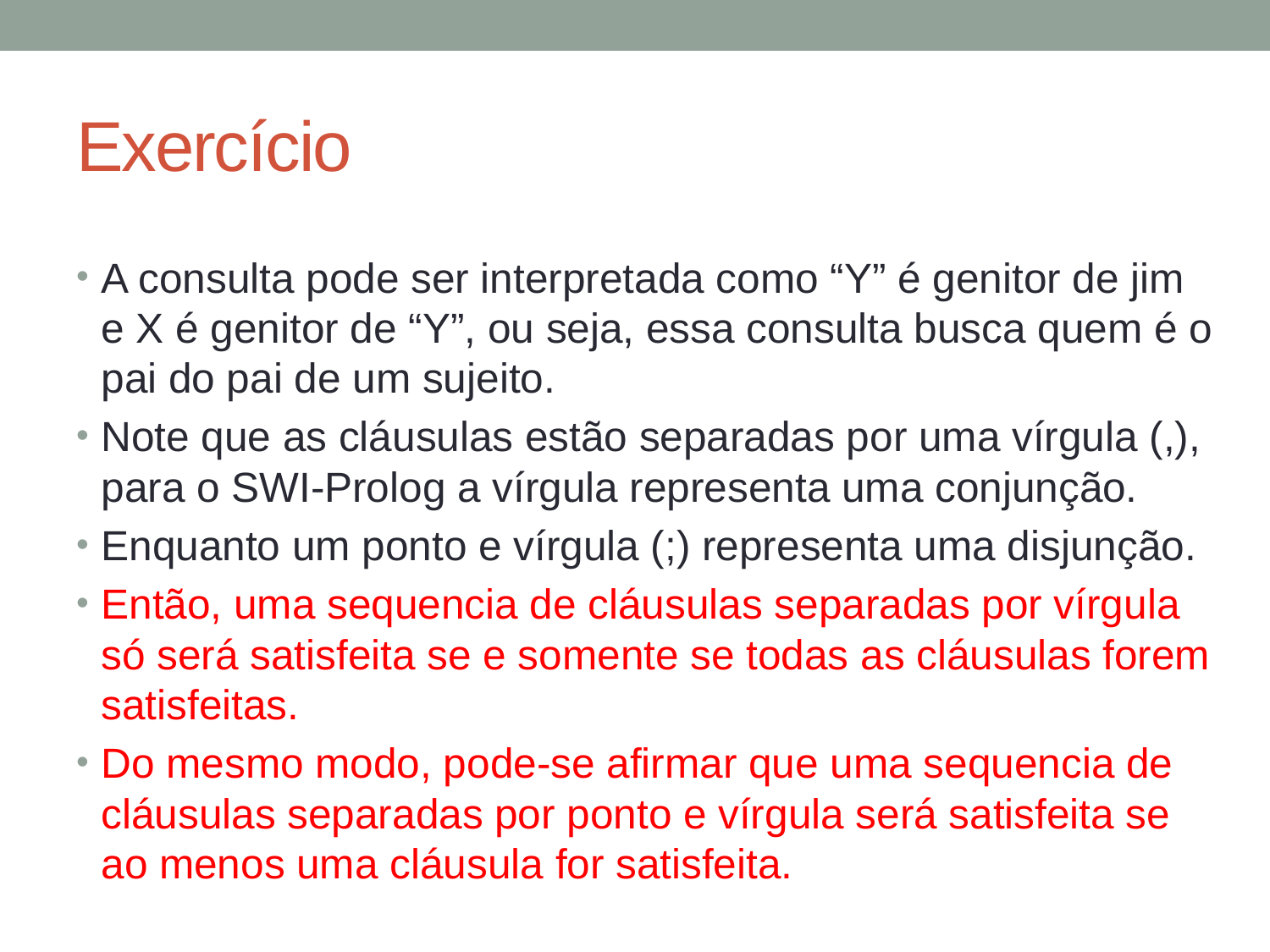

# Exercício

A consulta pode ser interpretada como “Y” é genitor de jim e X é genitor de “Y”, ou seja, essa consulta busca quem é o pai do pai de um sujeito.
Note que as cláusulas estão separadas por uma vírgula (,), para o SWI-Prolog a vírgula representa uma conjunção.
Enquanto um ponto e vírgula (;) representa uma disjunção.
Então, uma sequencia de cláusulas separadas por vírgula só será satisfeita se e somente se todas as cláusulas forem satisfeitas.
Do mesmo modo, pode-se afirmar que uma sequencia de cláusulas separadas por ponto e vírgula será satisfeita se ao menos uma cláusula for satisfeita.